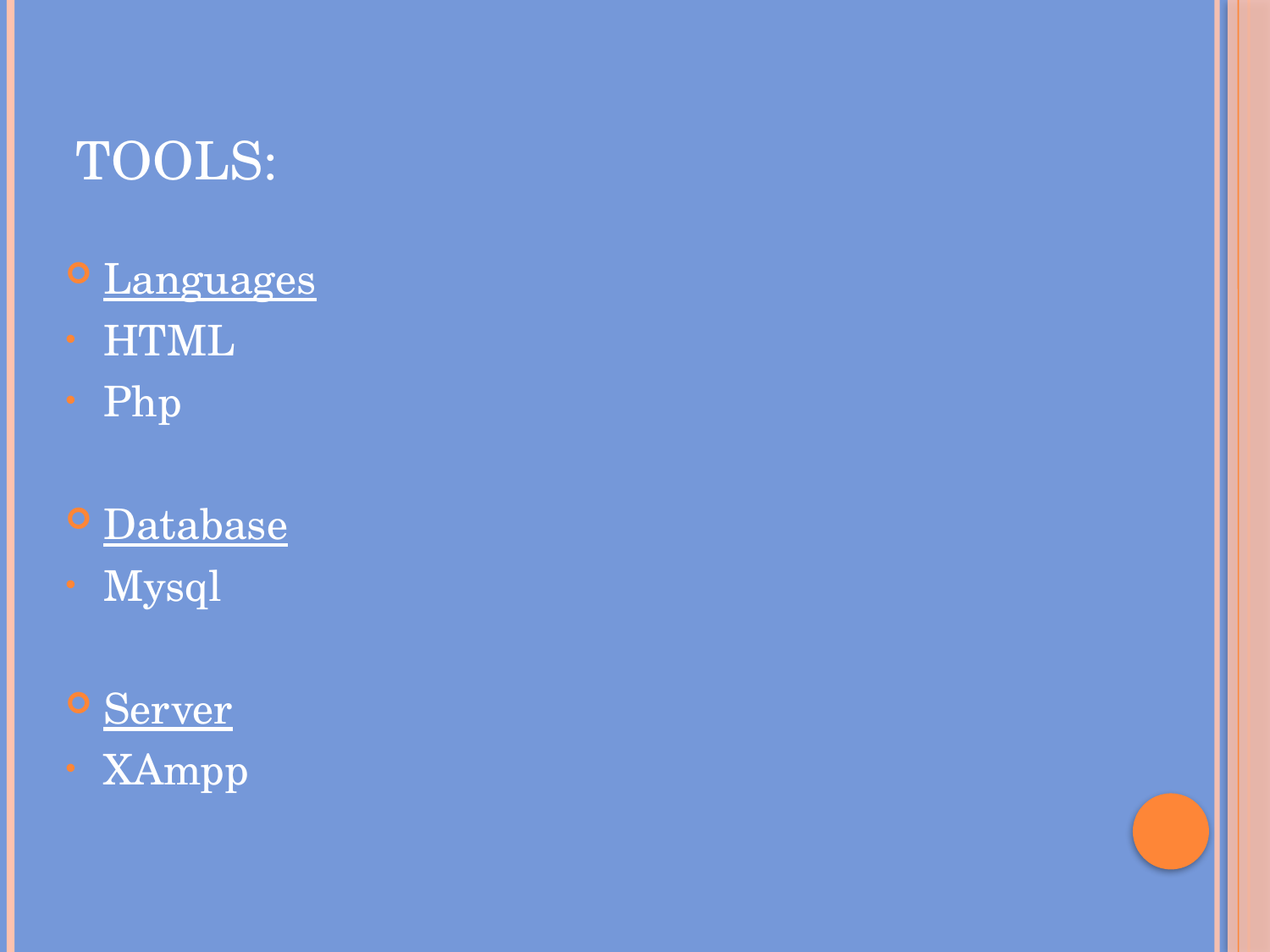

# tools:
Languages
HTML
Php

Database
Mysql

Server
XAmpp